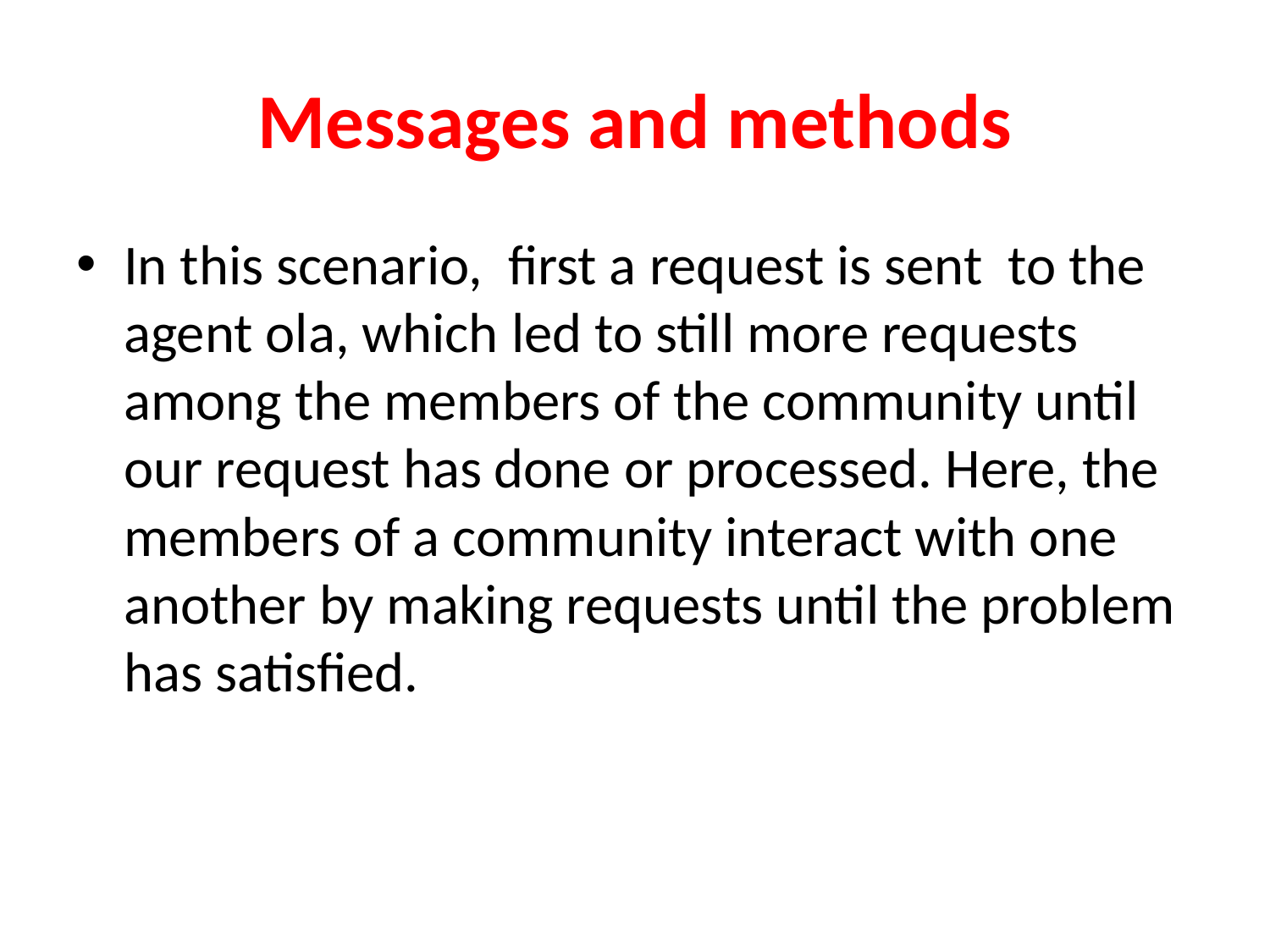

# Messages and methods
In this scenario,  first a request is sent  to the agent ola, which led to still more requests among the members of the community until our request has done or processed. Here, the members of a community interact with one another by making requests until the problem has satisfied.